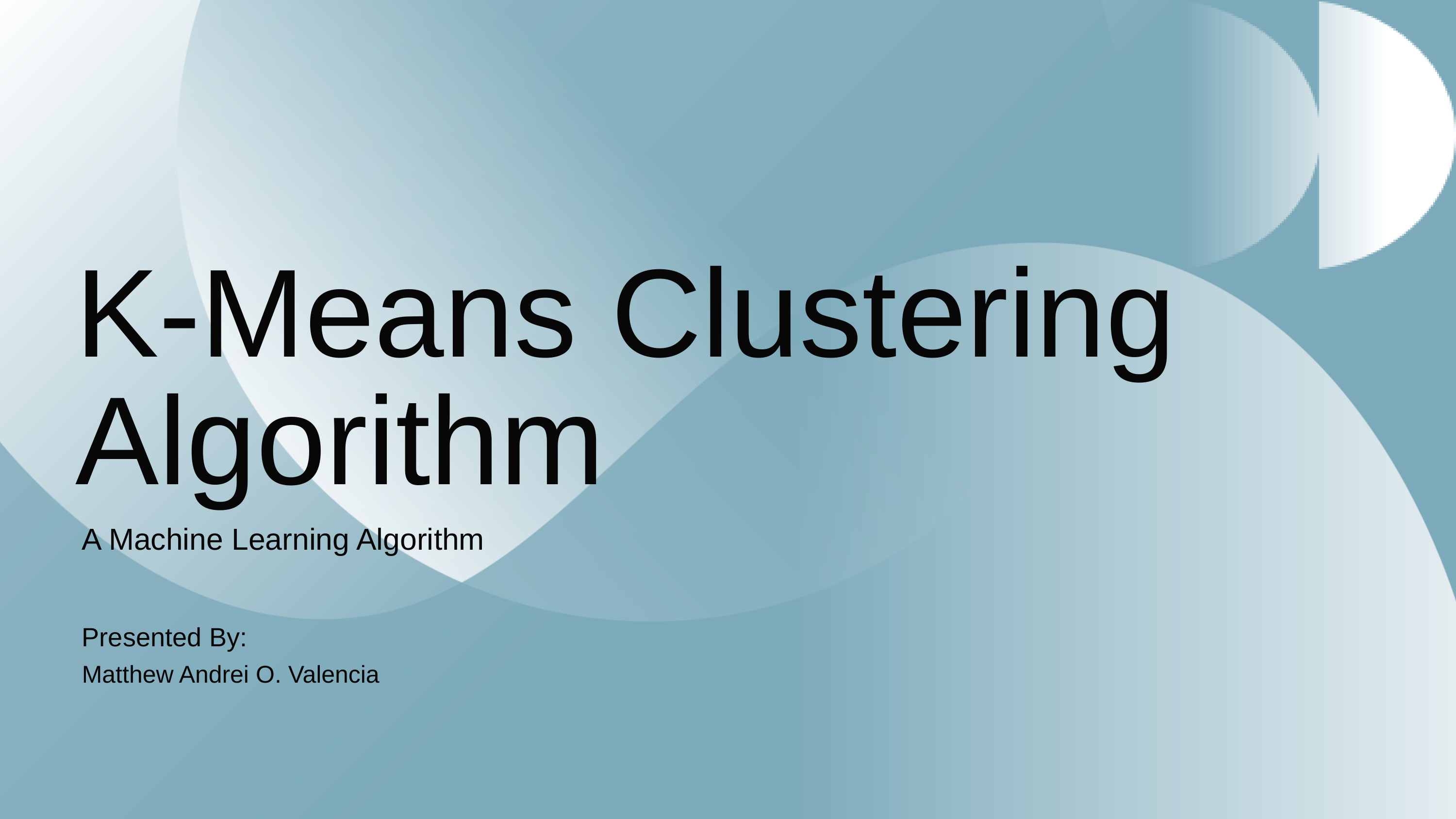

K-Means Clustering Algorithm
A Machine Learning Algorithm
Presented By:
Matthew Andrei O. Valencia